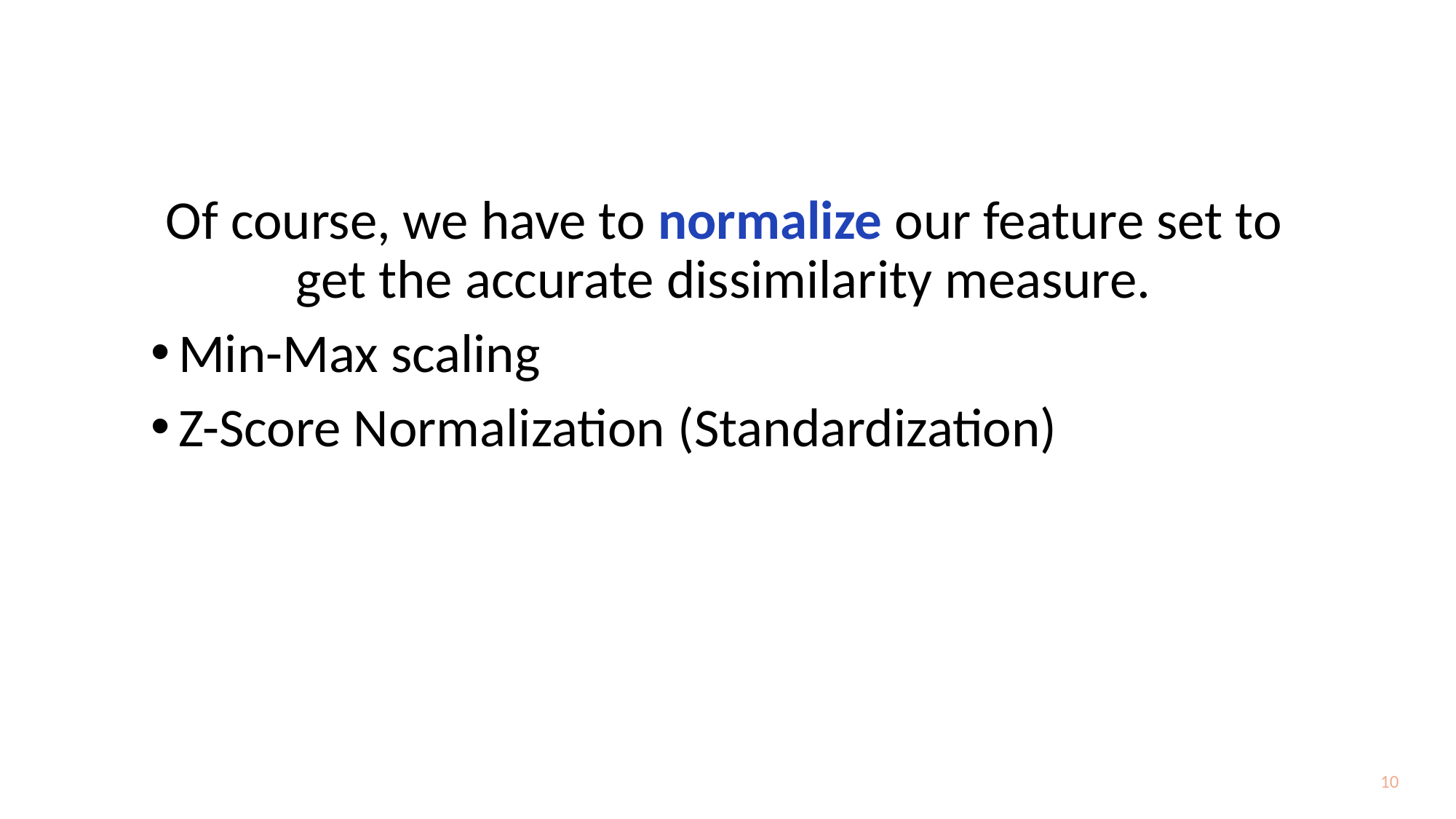

# K-Means Clustering
Of course, we have to normalize our feature set to get the accurate dissimilarity measure.
Min-Max scaling
Z-Score Normalization (Standardization)
10